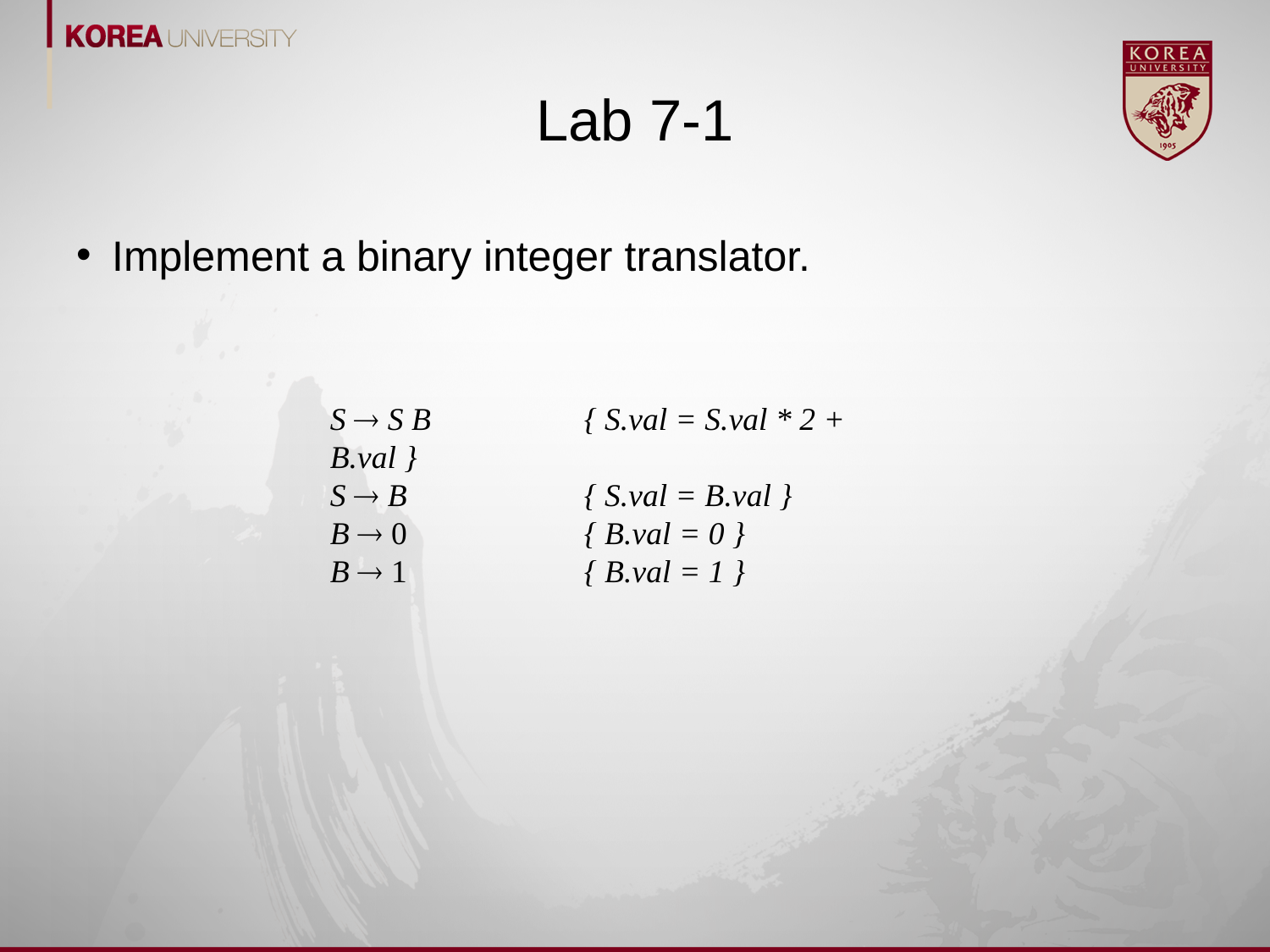

# Lab 7-1
Implement a binary integer translator.

S → S B		{ S.val = S.val * 2 + B.val }
S → B		{ S.val = B.val }
B → 0		{ B.val = 0 }
B → 1		{ B.val = 1 }